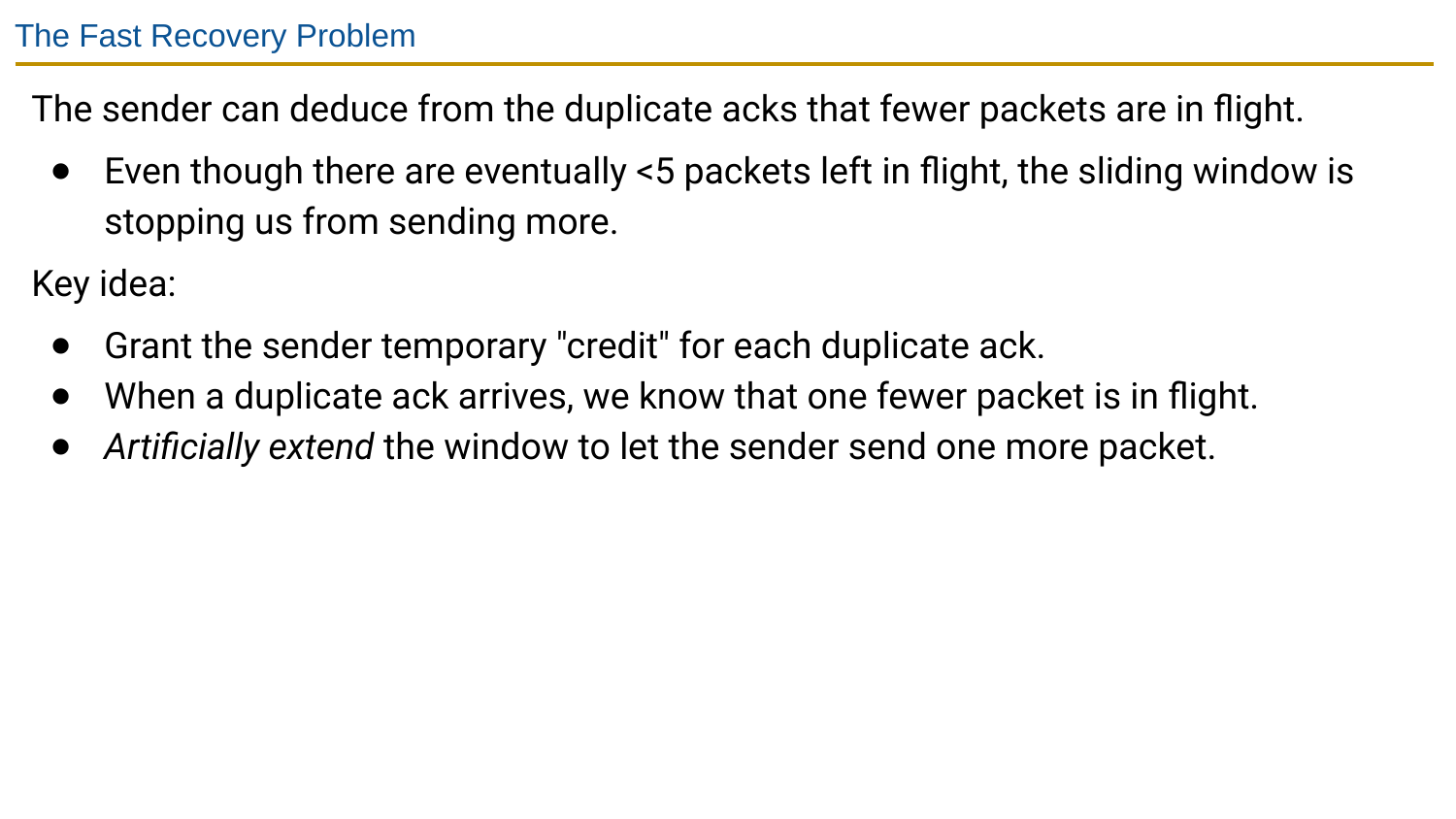

# The Fast Recovery Problem
The sender can deduce from the duplicate acks that fewer packets are in flight.
Even though there are eventually <5 packets left in flight, the sliding window is stopping us from sending more.
Key idea:
Grant the sender temporary "credit" for each duplicate ack.
When a duplicate ack arrives, we know that one fewer packet is in flight.
Artificially extend the window to let the sender send one more packet.